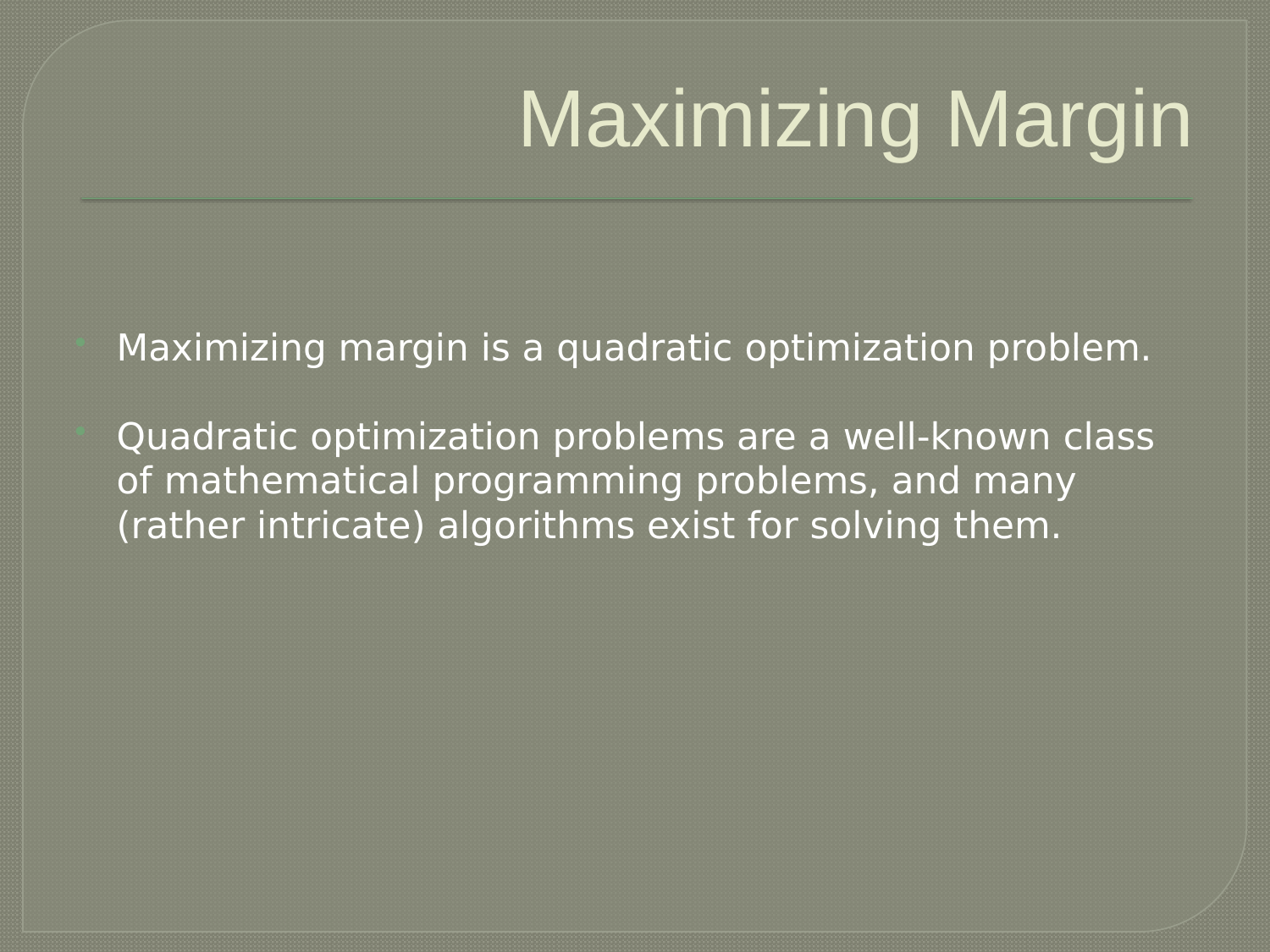

# Maximizing Margin

Maximizing margin is a quadratic optimization problem.

Quadratic optimization problems are a well-known class of mathematical programming problems, and many (rather intricate) algorithms exist for solving them.